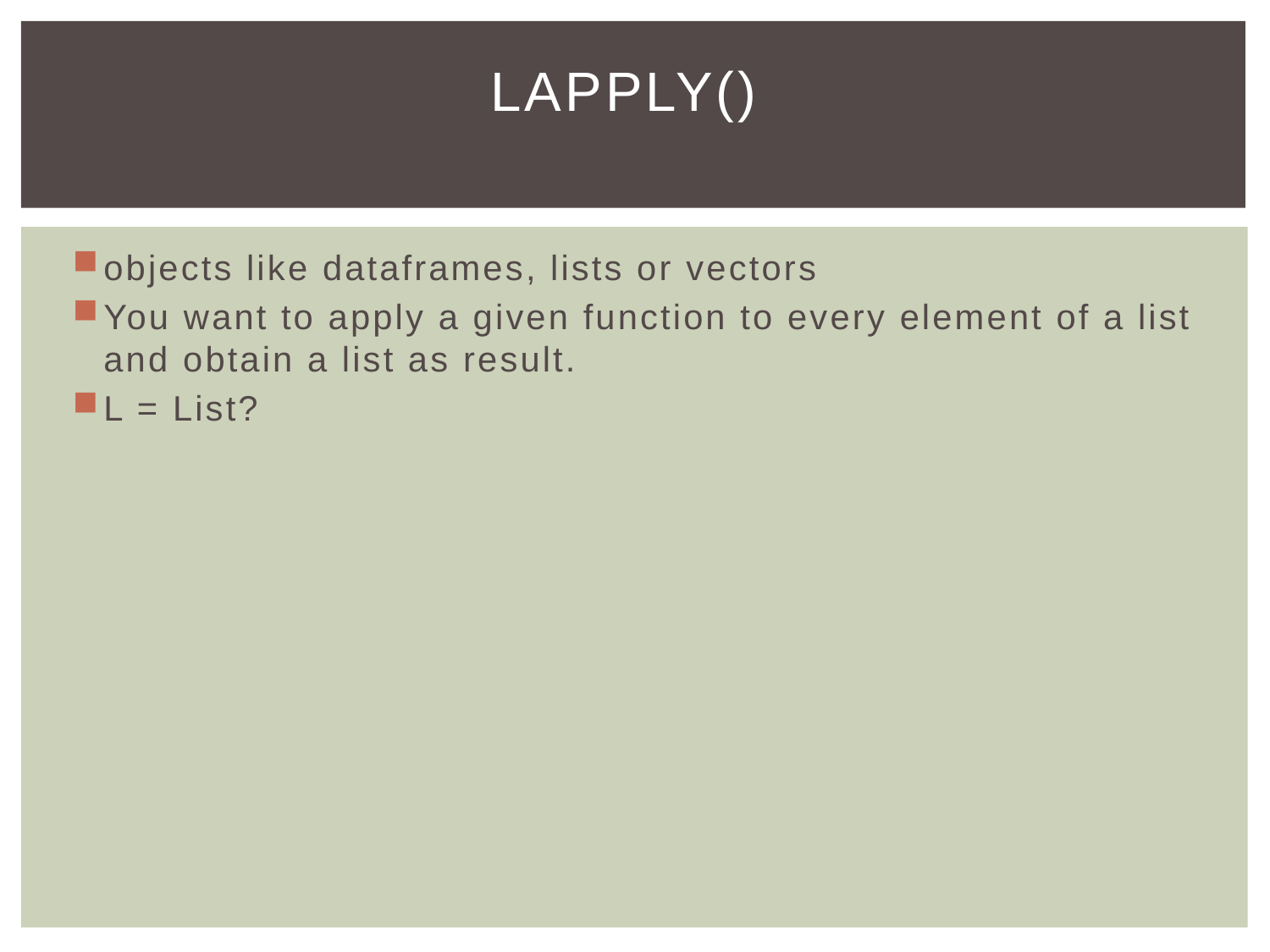

# lapply()
objects like dataframes, lists or vectors
You want to apply a given function to every element of a list and obtain a list as result.
L = List?